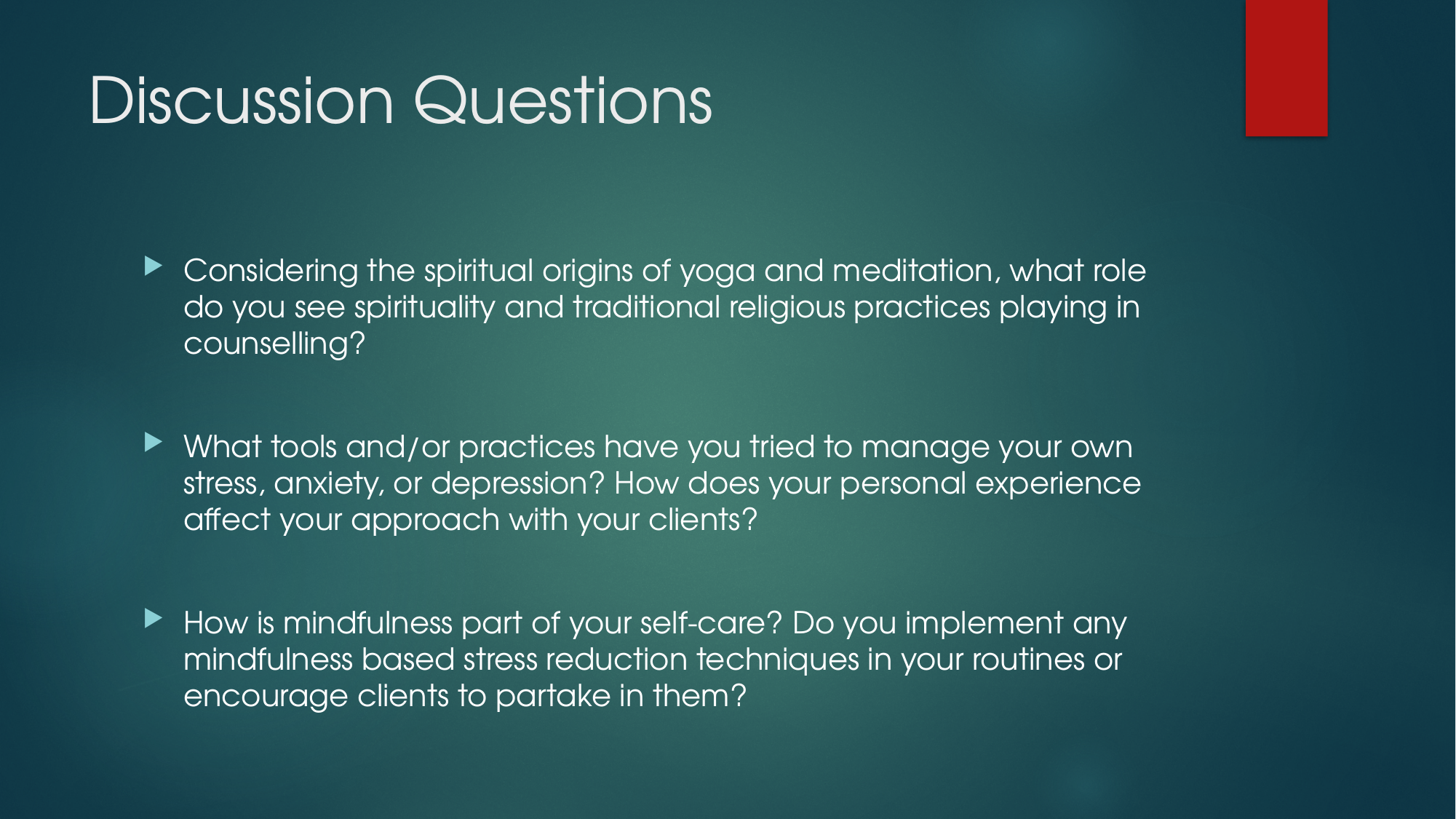

# Discussion Questions
Considering the spiritual origins of yoga and meditation, what role do you see spirituality and traditional religious practices playing in counselling?

What tools and/or practices have you tried to manage your own stress, anxiety, or depression? How does your personal experience affect your approach with your clients?

How is mindfulness part of your self-care? Do you implement any mindfulness based stress reduction techniques in your routines or encourage clients to partake in them?